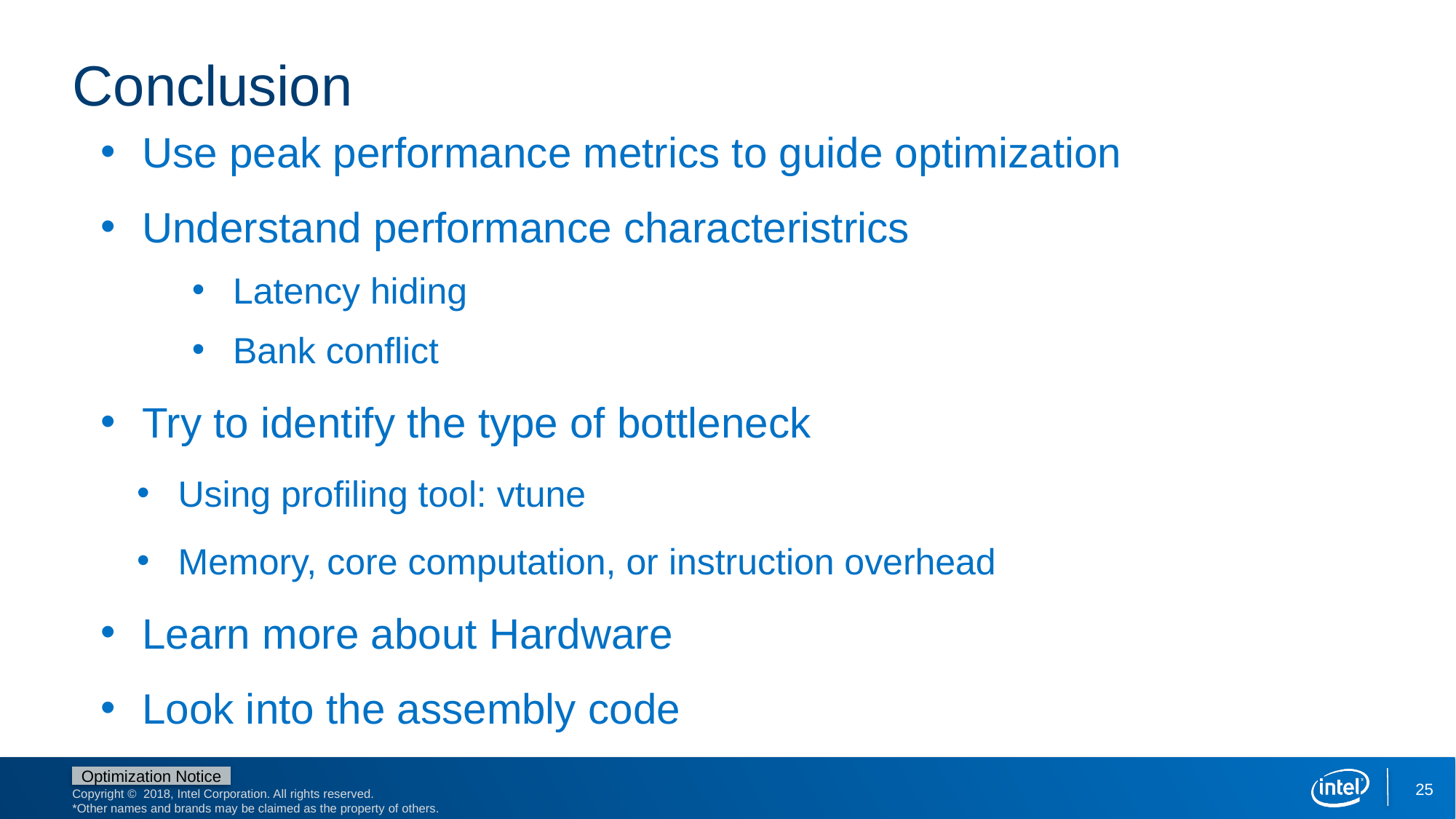

# Conclusion
Use peak performance metrics to guide optimization
Understand performance characteristrics
Latency hiding
Bank conflict
Try to identify the type of bottleneck
Using profiling tool: vtune
Memory, core computation, or instruction overhead
Learn more about Hardware
Look into the assembly code

25